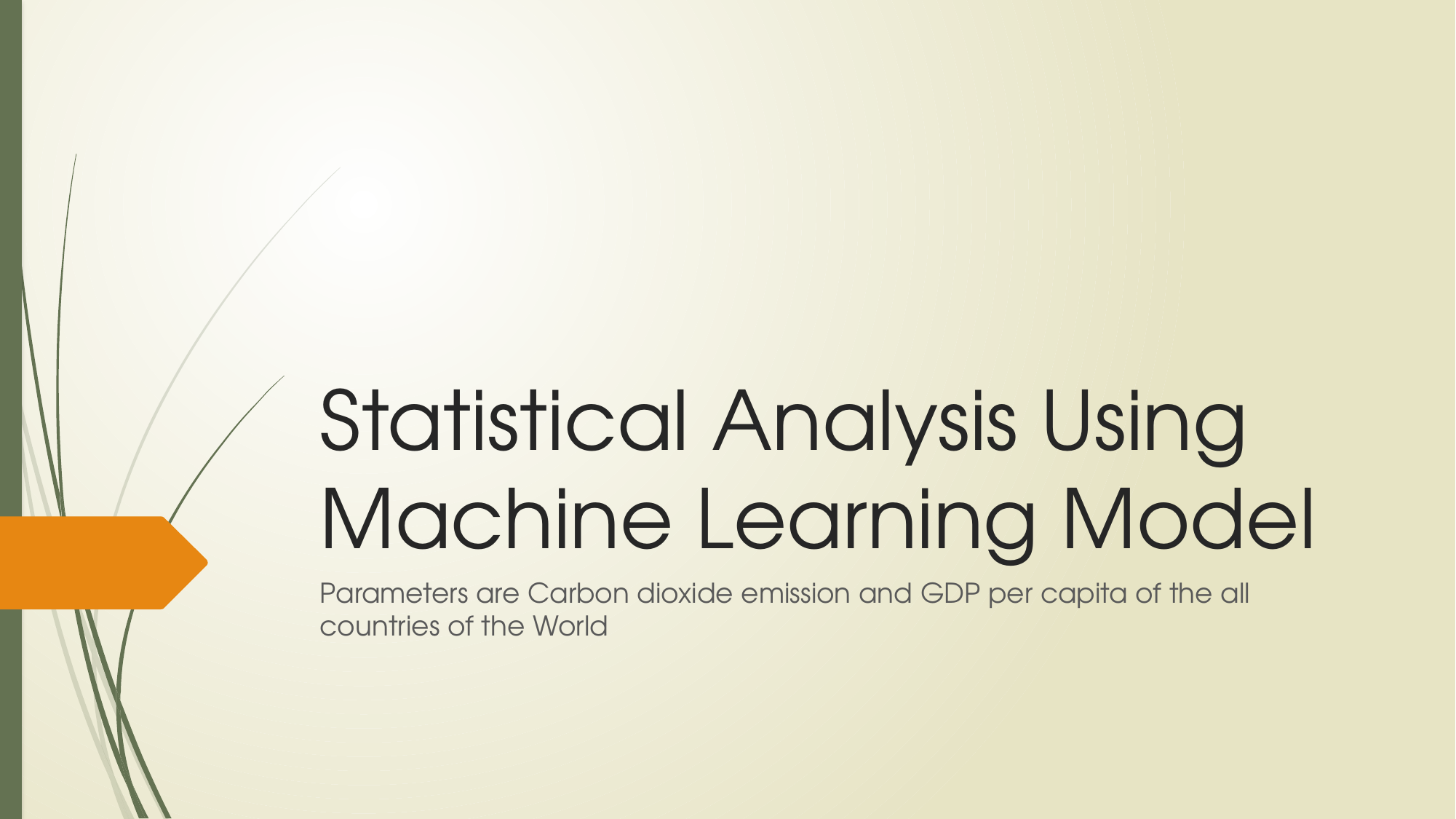

# Statistical Analysis Using Machine Learning Model
Parameters are Carbon dioxide emission and GDP per capita of the all countries of the World